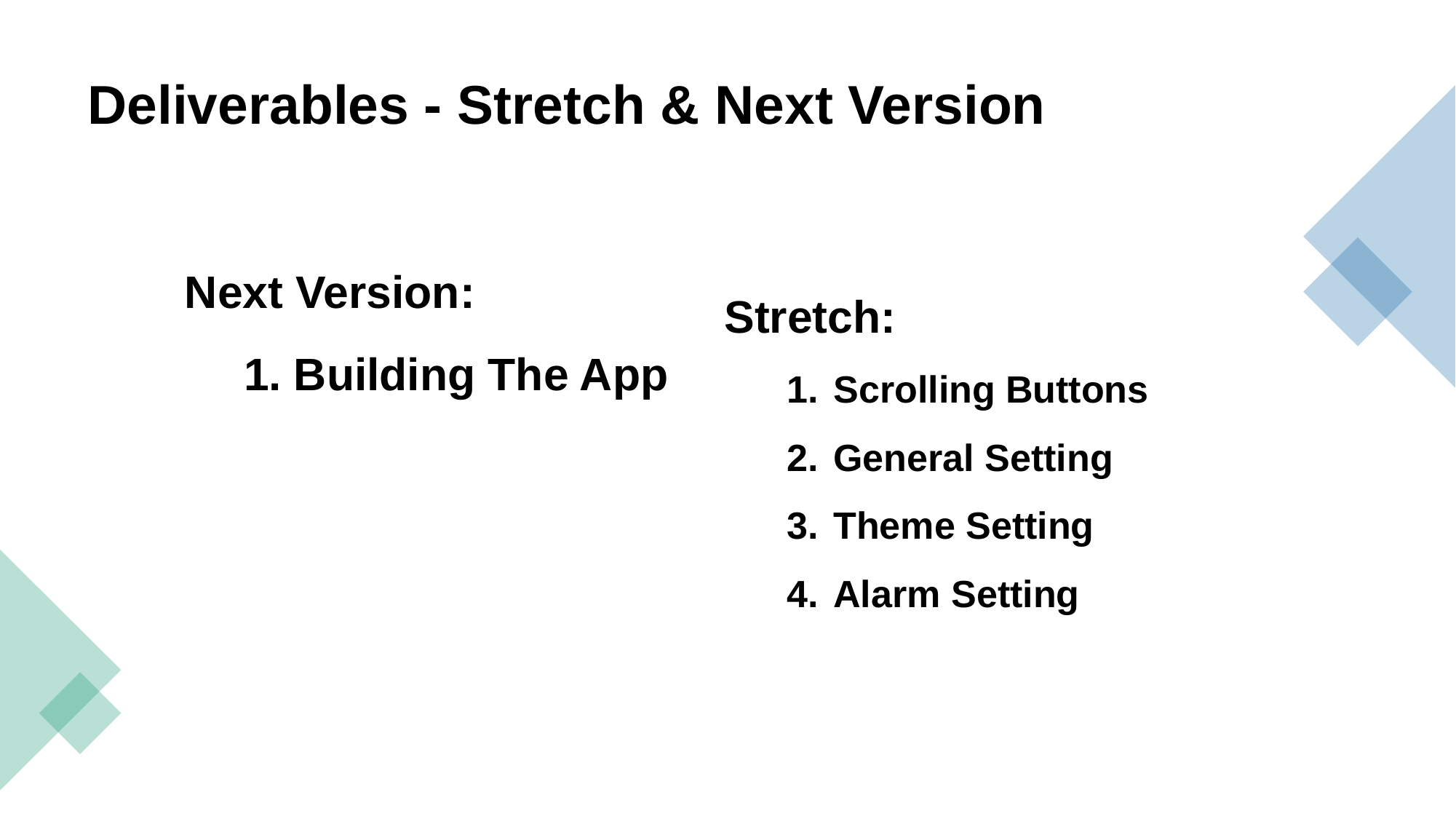

# Deliverables - Stretch & Next Version

Next Version:
Building The App
Stretch:
Scrolling Buttons
General Setting
Theme Setting
Alarm Setting